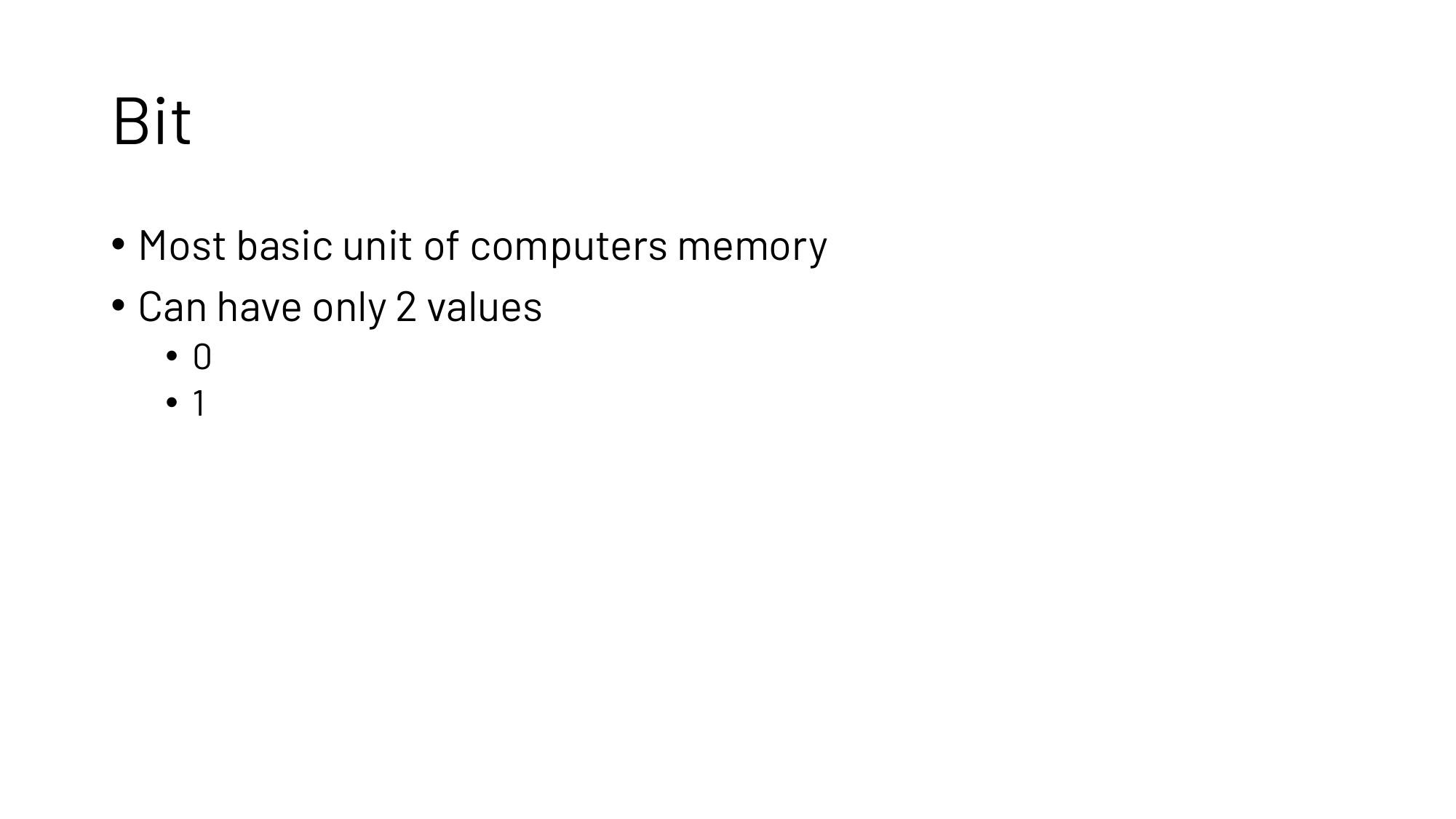

# Bit
Most basic unit of computers memory
Can have only 2 values
0
1